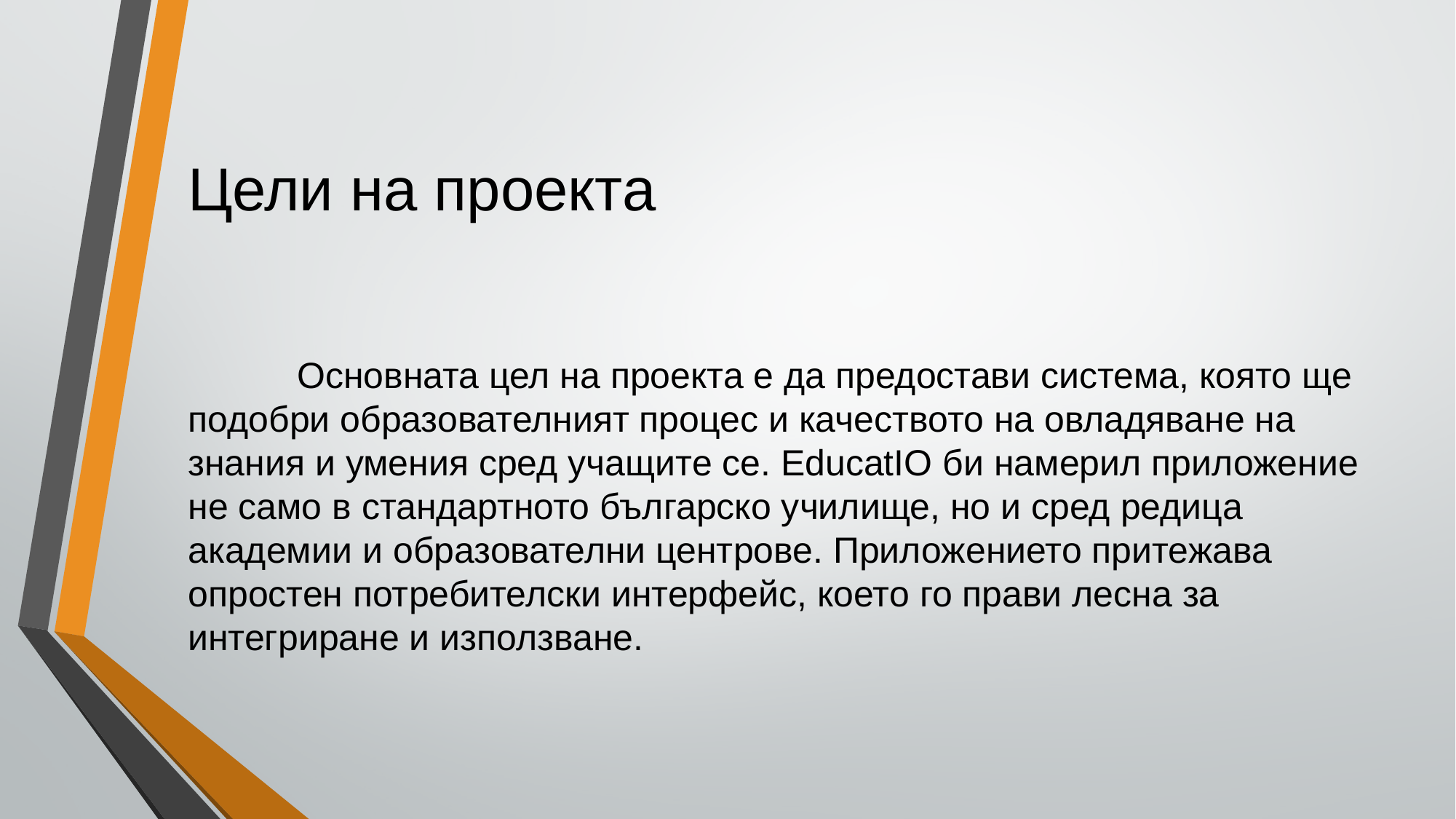

# Цели на проекта
	Основната цел на проекта е да предостави система, която ще подобри образователният процес и качеството на овладяване на знания и умения сред учащите се. EducatIO би намерил приложение не само в стандартното българско училище, но и сред редица академии и образователни центрове. Приложението притежава опростен потребителски интерфейс, което го прави лесна за интегриране и използване.